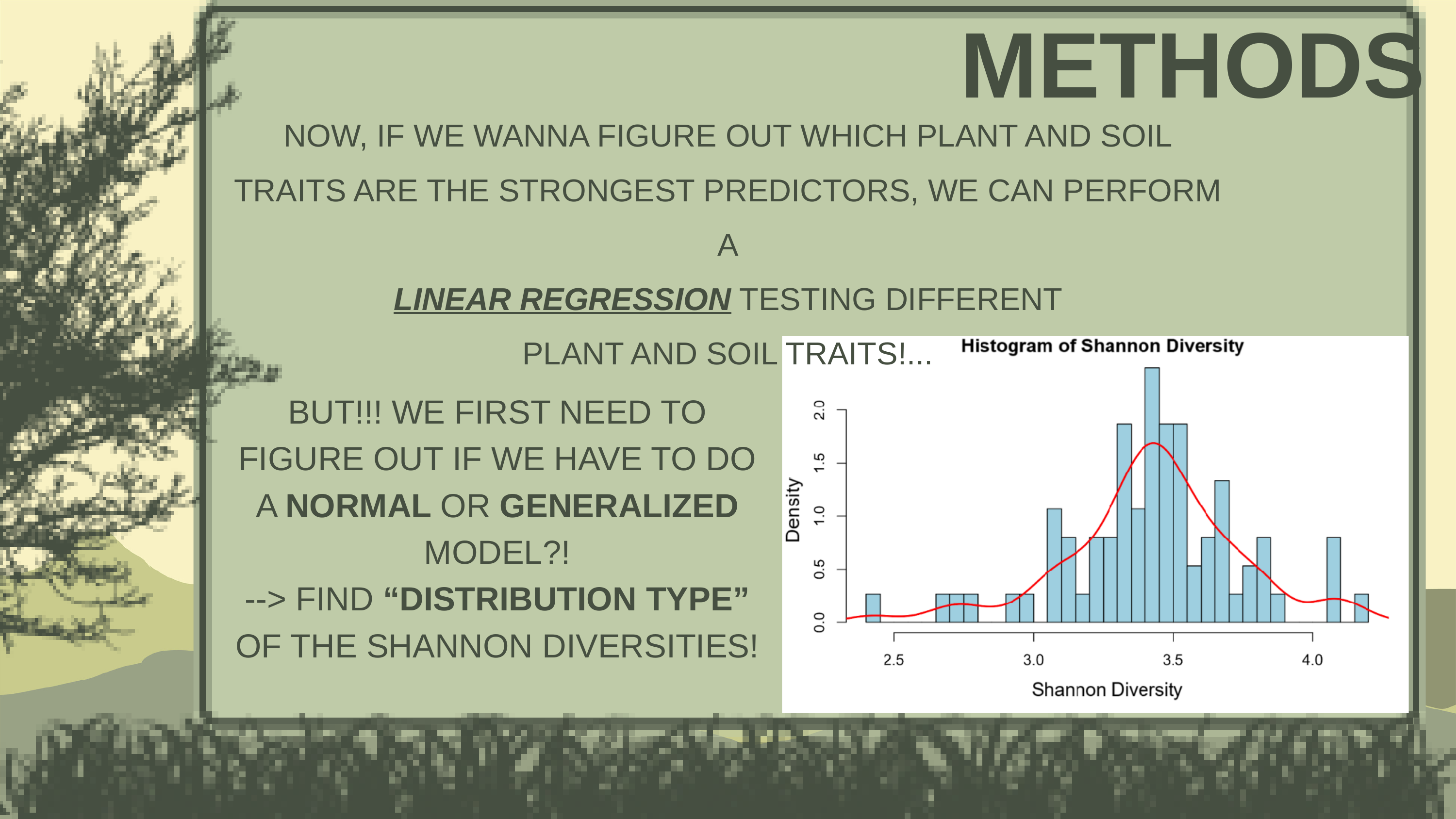

METHODS
NOW, IF WE WANNA FIGURE OUT WHICH PLANT AND SOIL TRAITS ARE THE STRONGEST PREDICTORS, WE CAN PERFORM A
 LINEAR REGRESSION TESTING DIFFERENT
PLANT AND SOIL TRAITS!...

BUT!!! WE FIRST NEED TO FIGURE OUT IF WE HAVE TO DO A NORMAL OR GENERALIZED MODEL?!
--> FIND “DISTRIBUTION TYPE” OF THE SHANNON DIVERSITIES!